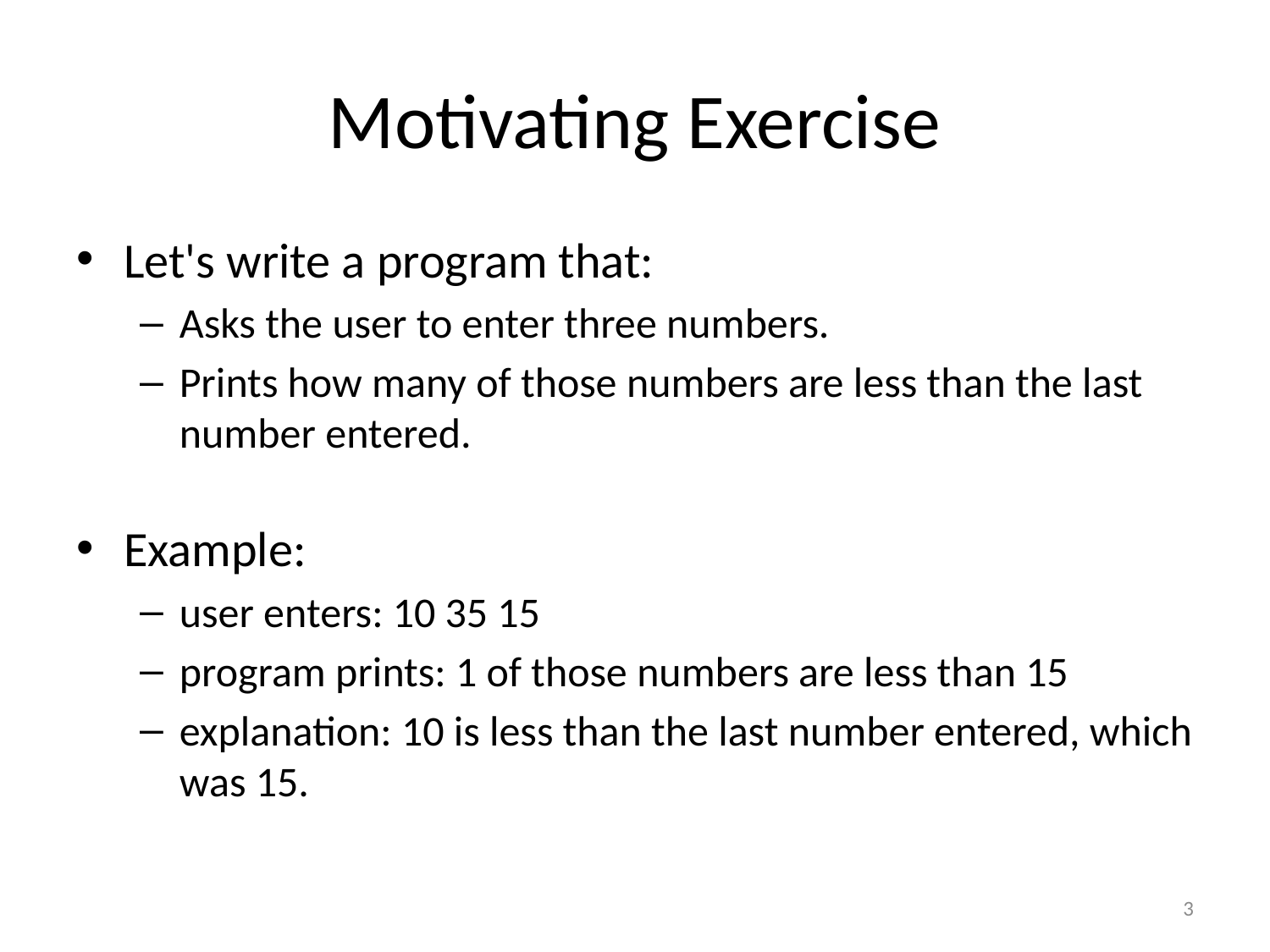

# Motivating Exercise
Let's write a program that:
Asks the user to enter three numbers.
Prints how many of those numbers are less than the last number entered.
Example:
user enters: 10 35 15
program prints: 1 of those numbers are less than 15
explanation: 10 is less than the last number entered, which was 15.
3